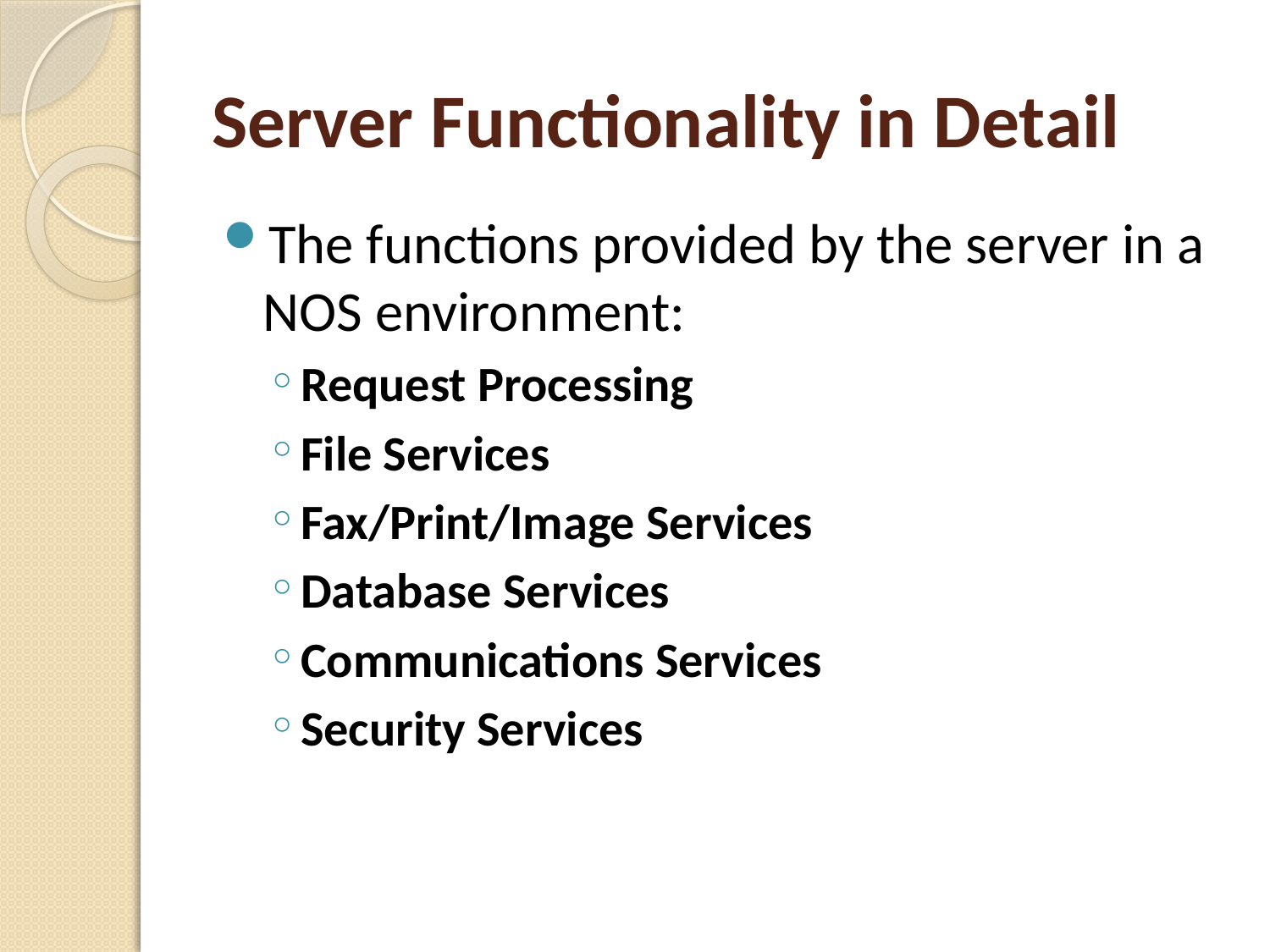

# Server Functionality in Detail
The functions provided by the server in a NOS environment:
Request Processing
File Services
Fax/Print/Image Services
Database Services
Communications Services
Security Services